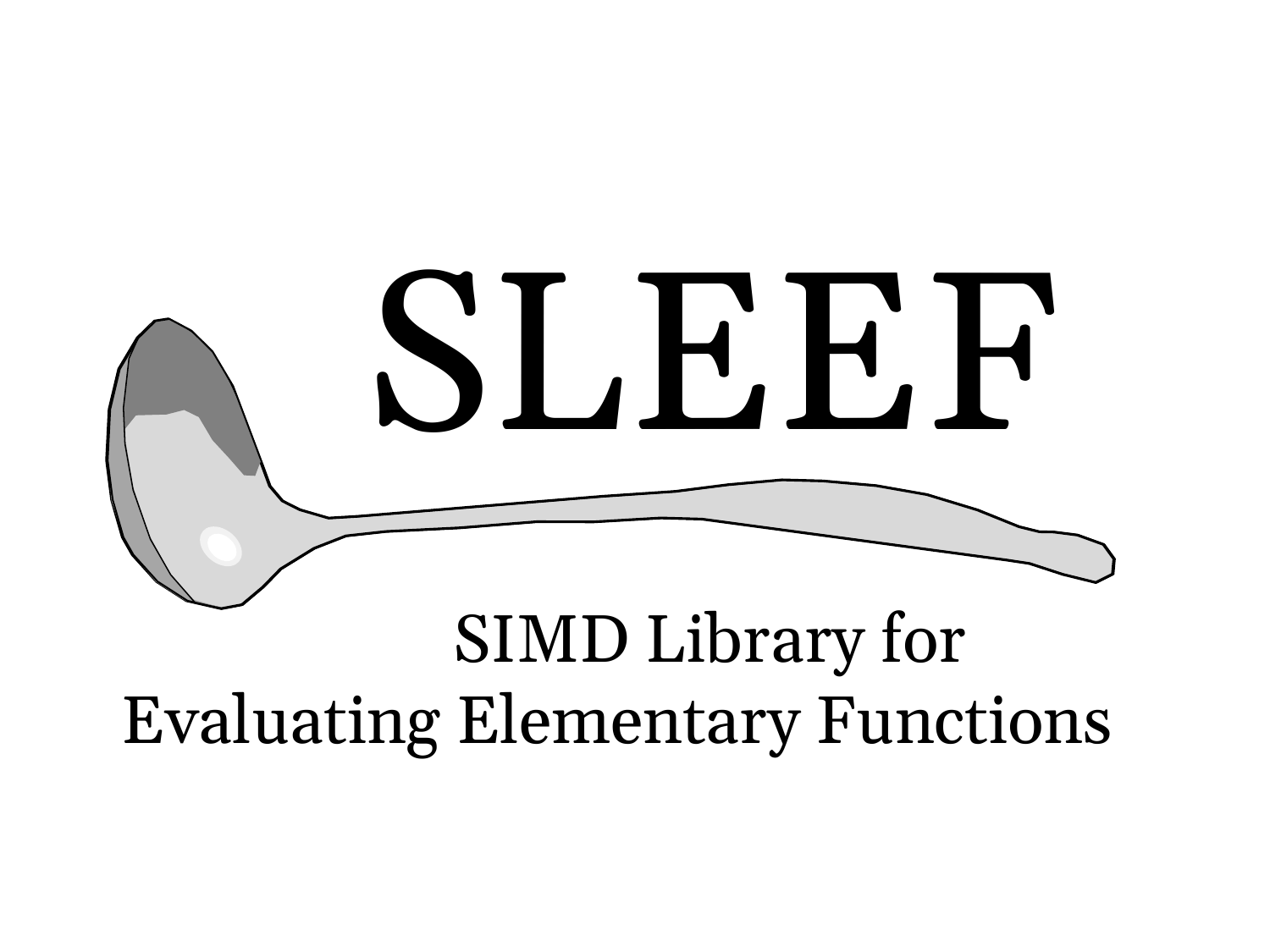

SLEEF

           　　SIMD Library for
Evaluating Elementary Functions